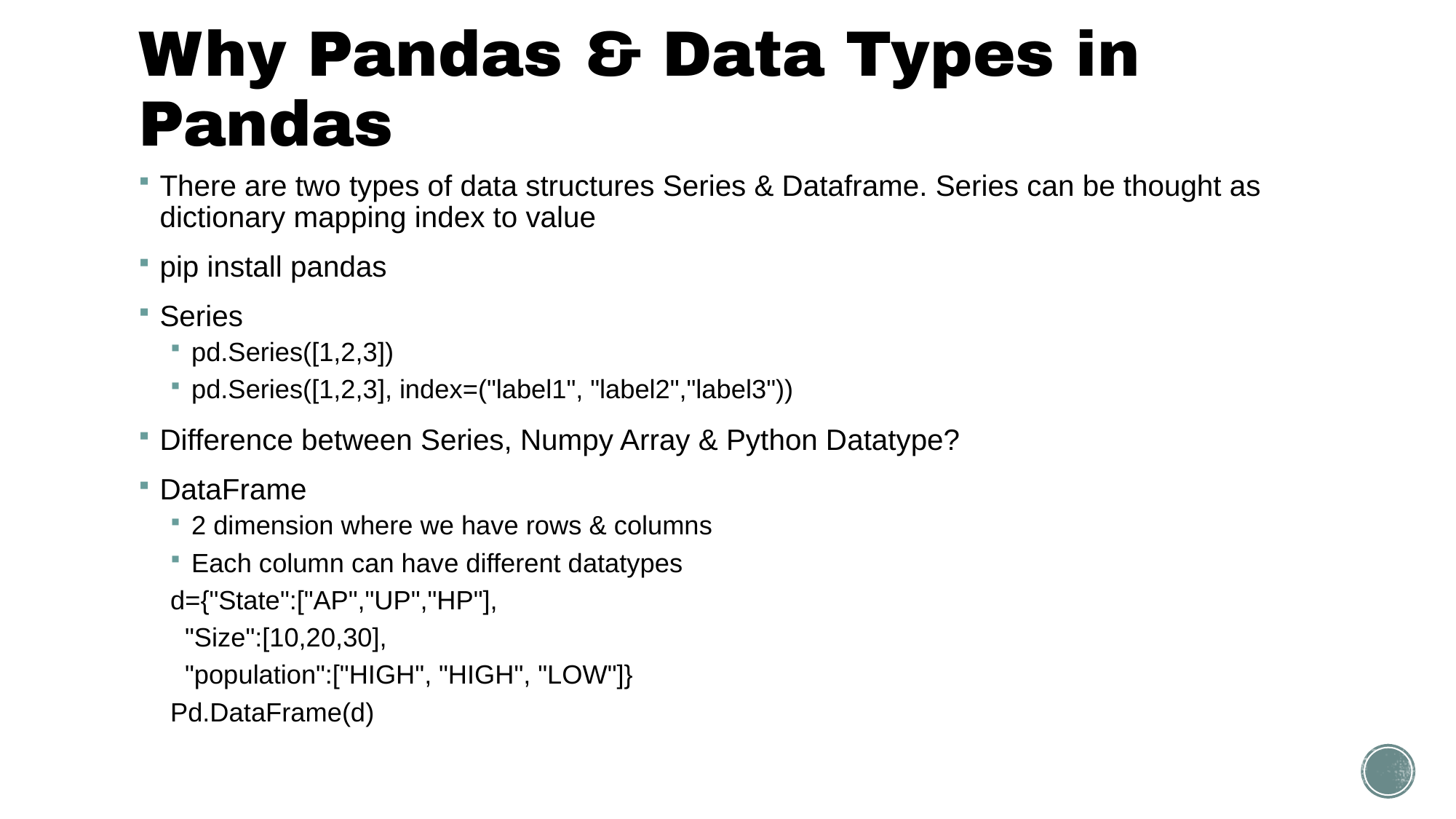

# Why Pandas & Data Types in Pandas
There are two types of data structures Series & Dataframe. Series can be thought as dictionary mapping index to value
pip install pandas
Series
pd.Series([1,2,3])
pd.Series([1,2,3], index=("label1", "label2","label3"))
Difference between Series, Numpy Array & Python Datatype?
DataFrame
2 dimension where we have rows & columns
Each column can have different datatypes
d={"State":["AP","UP","HP"],
  "Size":[10,20,30],
  "population":["HIGH", "HIGH", "LOW"]}
Pd.DataFrame(d)